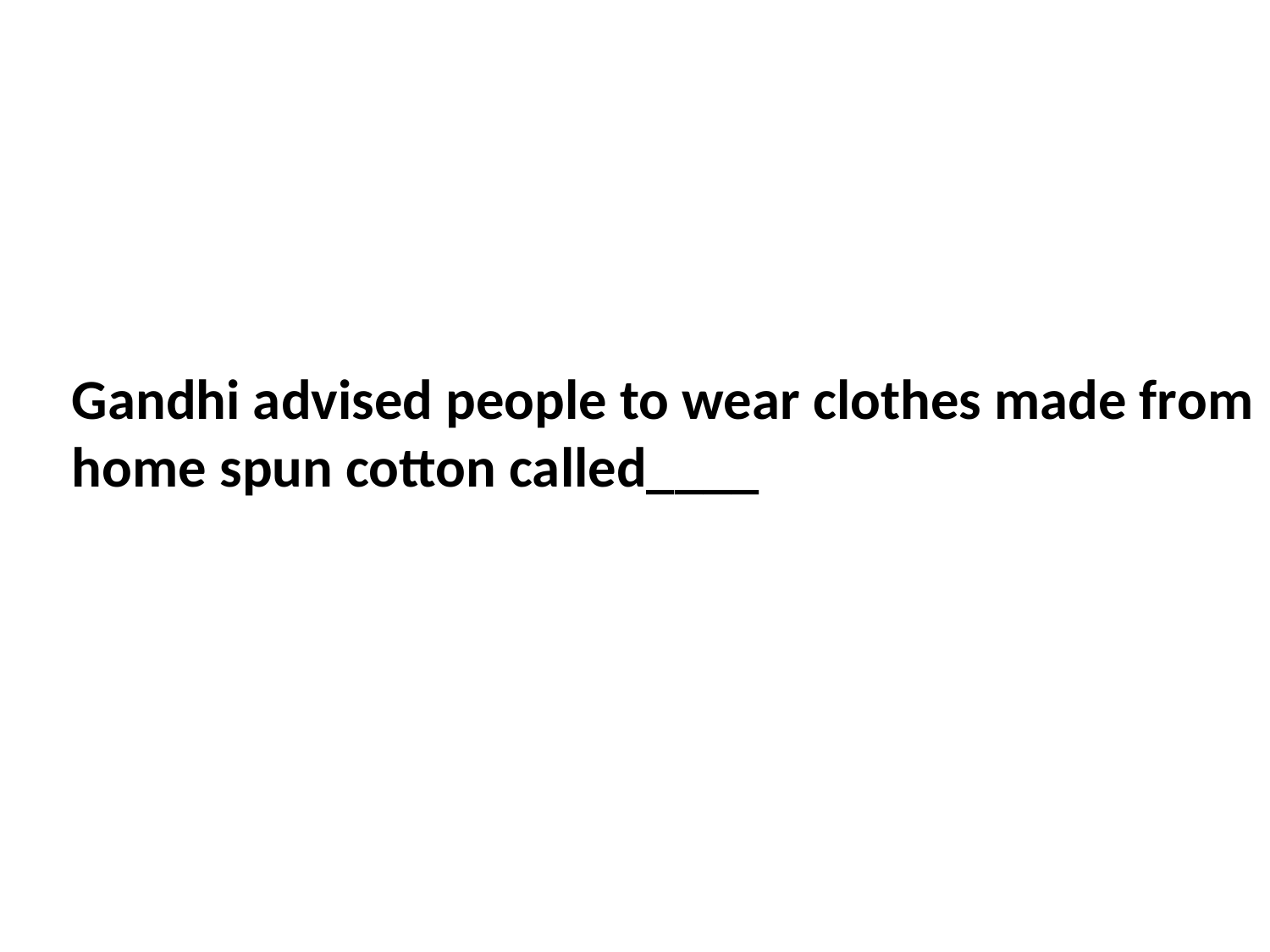

Gandhi advised people to wear clothes made from home spun cotton called____